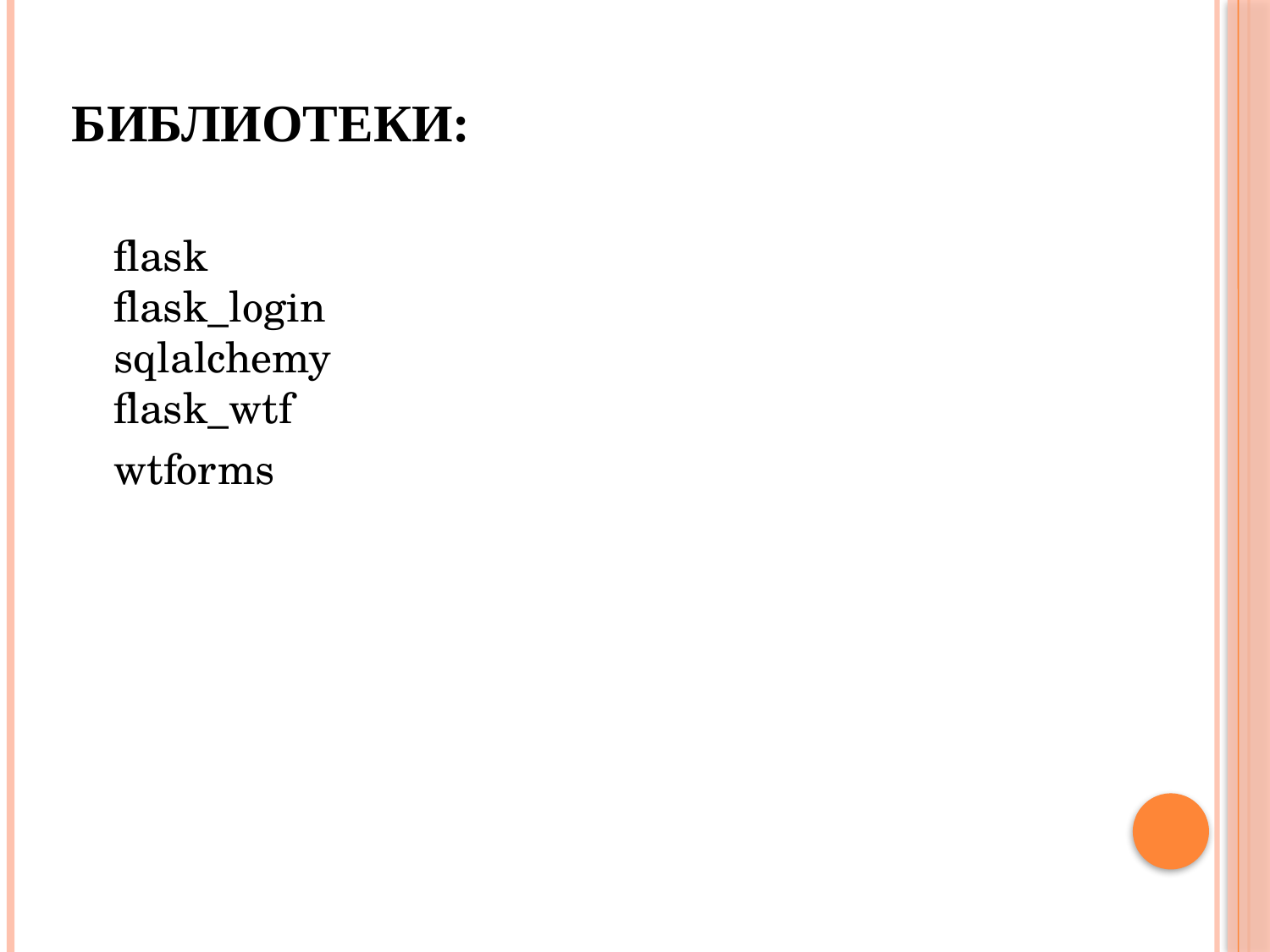

# Библиотеки:
	flask
flask_login
sqlalchemy
flask_wtf
	wtforms